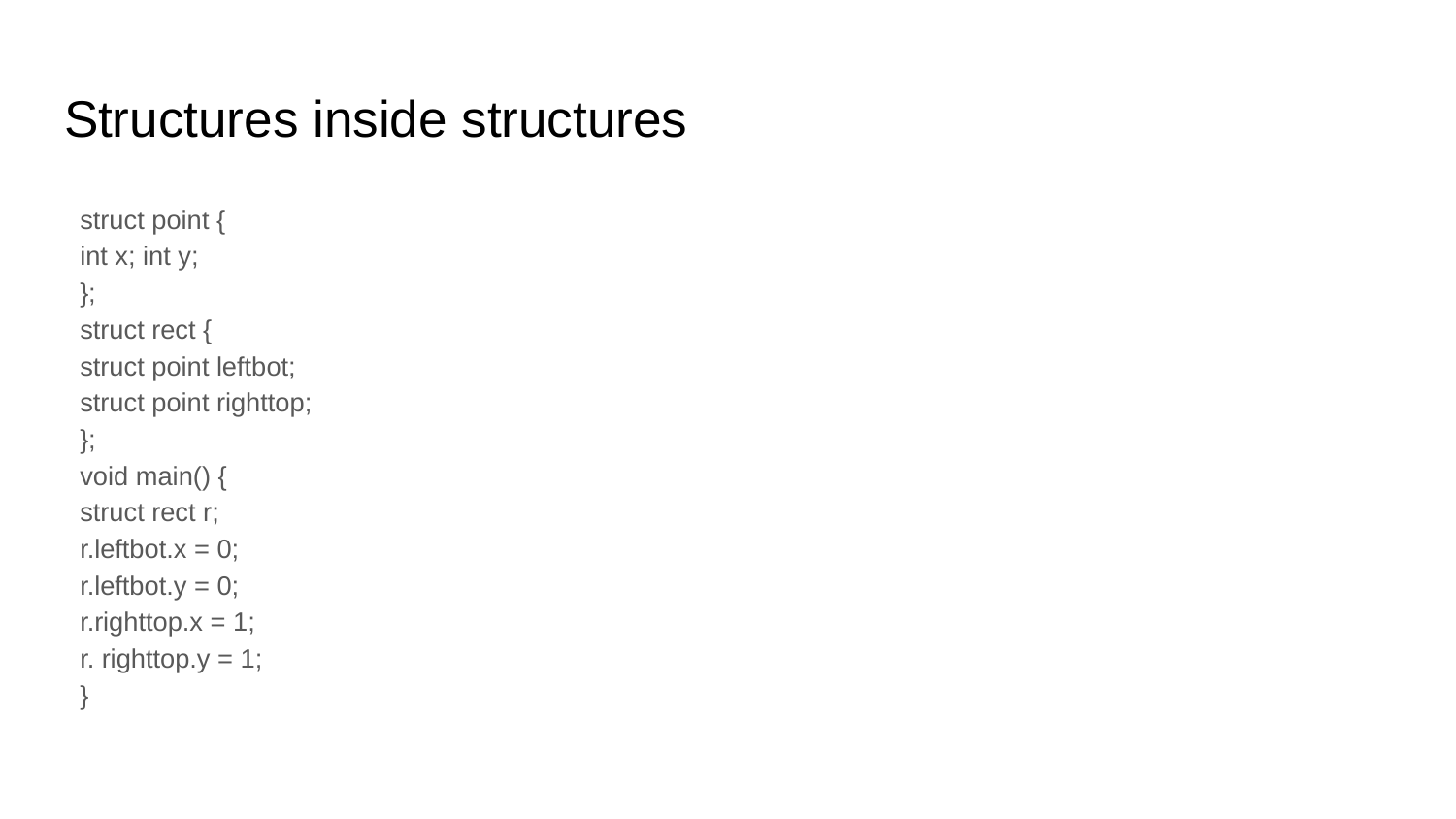

# Structures inside structures
struct point {
	int x; int y;
};
struct rect {
	struct point leftbot;
	struct point righttop;
};
void main() {
	struct rect r;
	r.leftbot.x = 0;
	r.leftbot.y = 0;
	r.righttop.x = 1;
	r. righttop.y = 1;
}